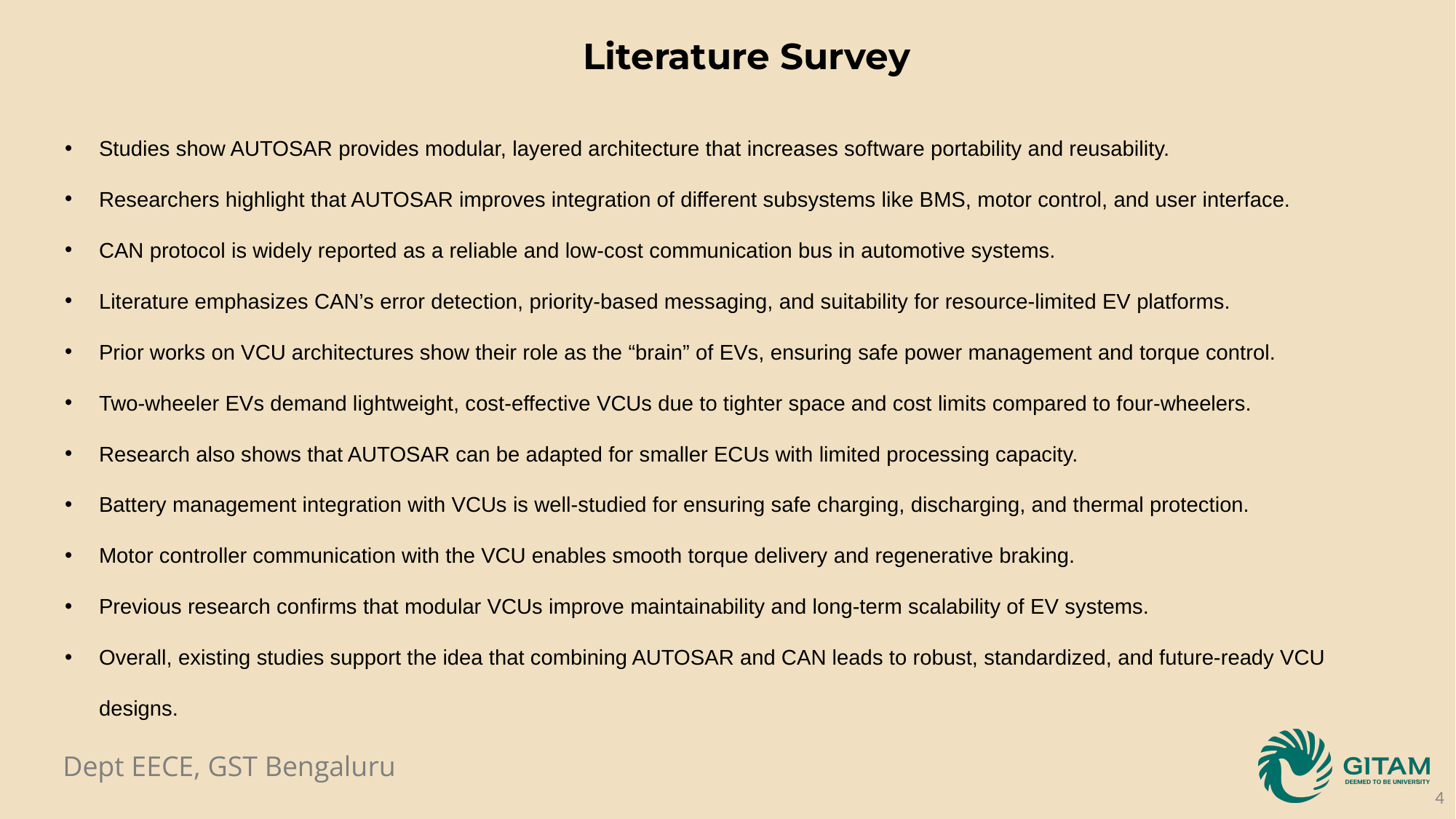

Literature Survey
Studies show AUTOSAR provides modular, layered architecture that increases software portability and reusability.
Researchers highlight that AUTOSAR improves integration of different subsystems like BMS, motor control, and user interface.
CAN protocol is widely reported as a reliable and low-cost communication bus in automotive systems.
Literature emphasizes CAN’s error detection, priority-based messaging, and suitability for resource-limited EV platforms.
Prior works on VCU architectures show their role as the “brain” of EVs, ensuring safe power management and torque control.
Two-wheeler EVs demand lightweight, cost-effective VCUs due to tighter space and cost limits compared to four-wheelers.
Research also shows that AUTOSAR can be adapted for smaller ECUs with limited processing capacity.
Battery management integration with VCUs is well-studied for ensuring safe charging, discharging, and thermal protection.
Motor controller communication with the VCU enables smooth torque delivery and regenerative braking.
Previous research confirms that modular VCUs improve maintainability and long-term scalability of EV systems.
Overall, existing studies support the idea that combining AUTOSAR and CAN leads to robust, standardized, and future-ready VCU designs.
4